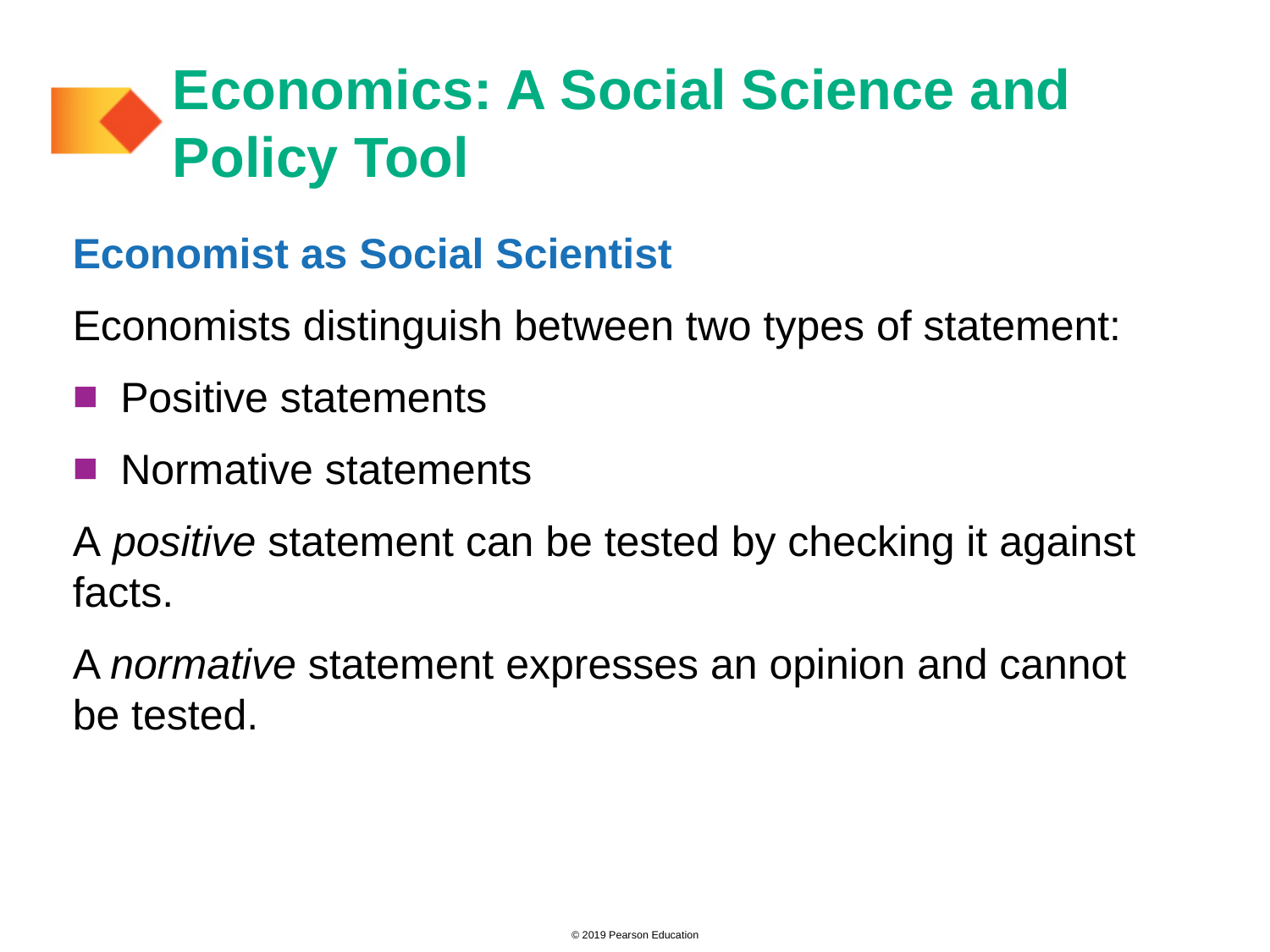

# Economics: A Social Science and Policy Tool
Economist as Social Scientist
Economists distinguish between two types of statement:
Positive statements
Normative statements
A positive statement can be tested by checking it against facts.
A normative statement expresses an opinion and cannot be tested.